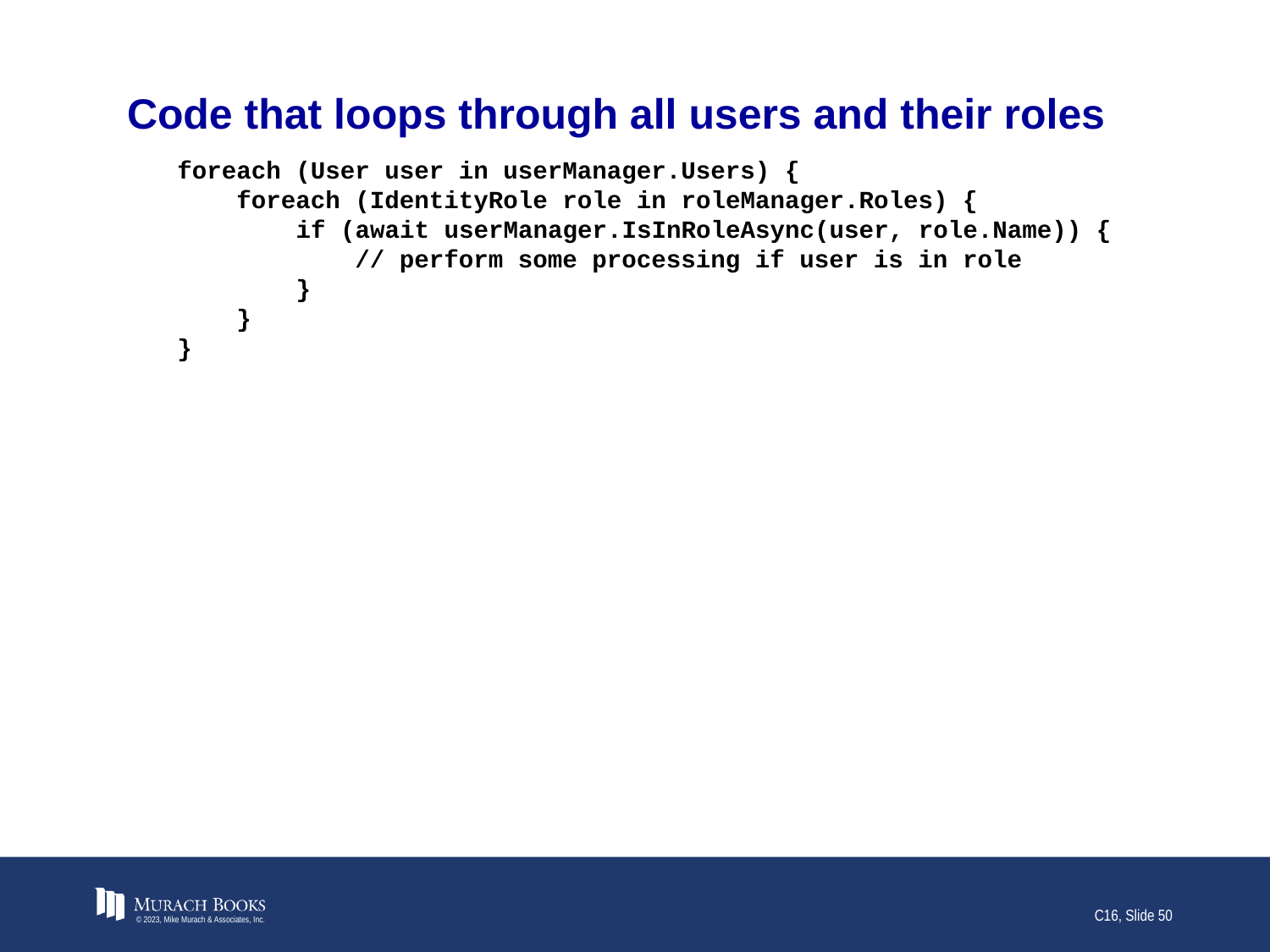

# Code that loops through all users and their roles
foreach (User user in userManager.Users) {
    foreach (IdentityRole role in roleManager.Roles) {
        if (await userManager.IsInRoleAsync(user, role.Name)) {
            // perform some processing if user is in role
        }
    }
}

© 2023, Mike Murach & Associates, Inc.

C16, Slide 50